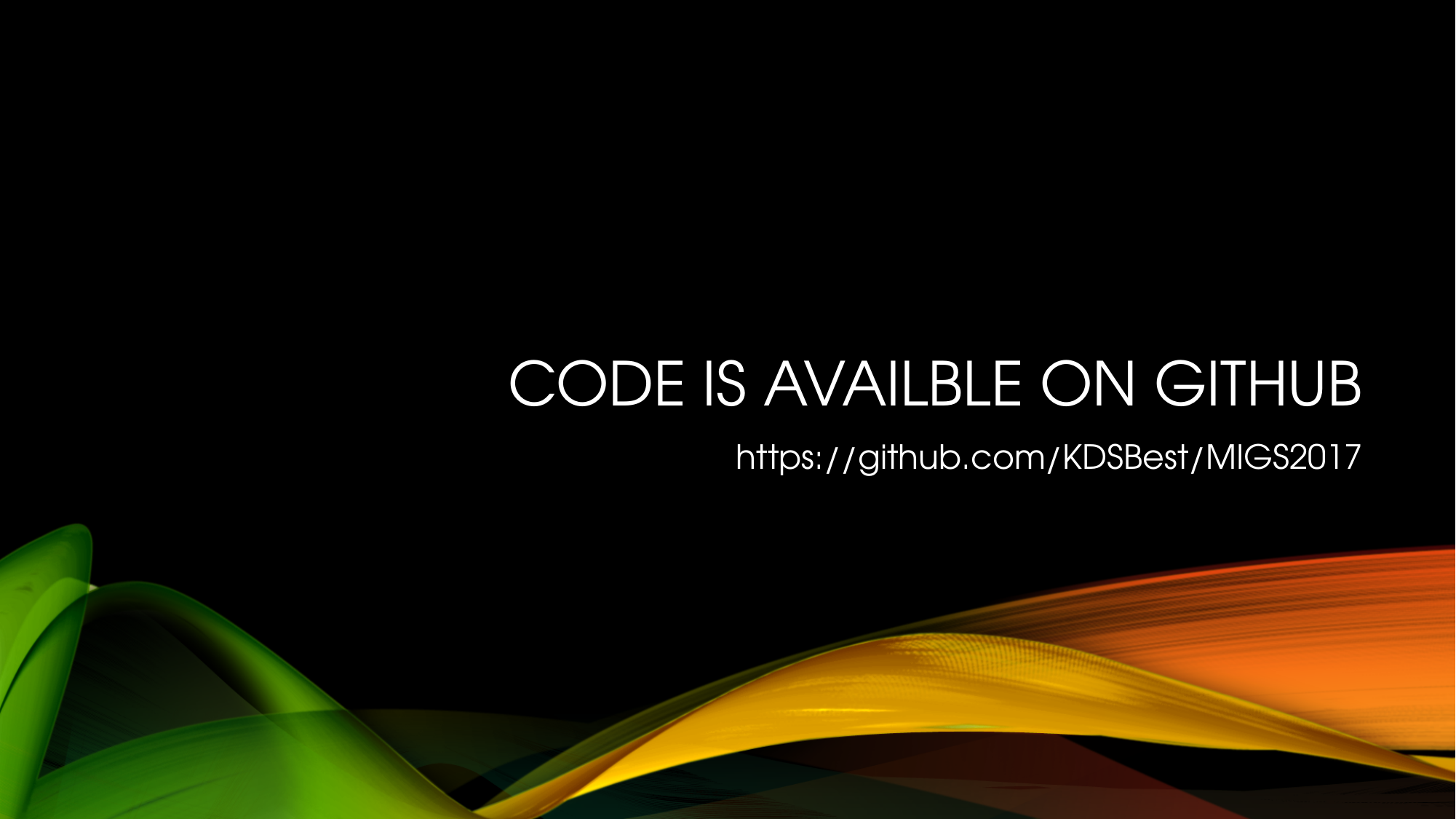

# Code is availble on github
https://github.com/KDSBest/MIGS2017